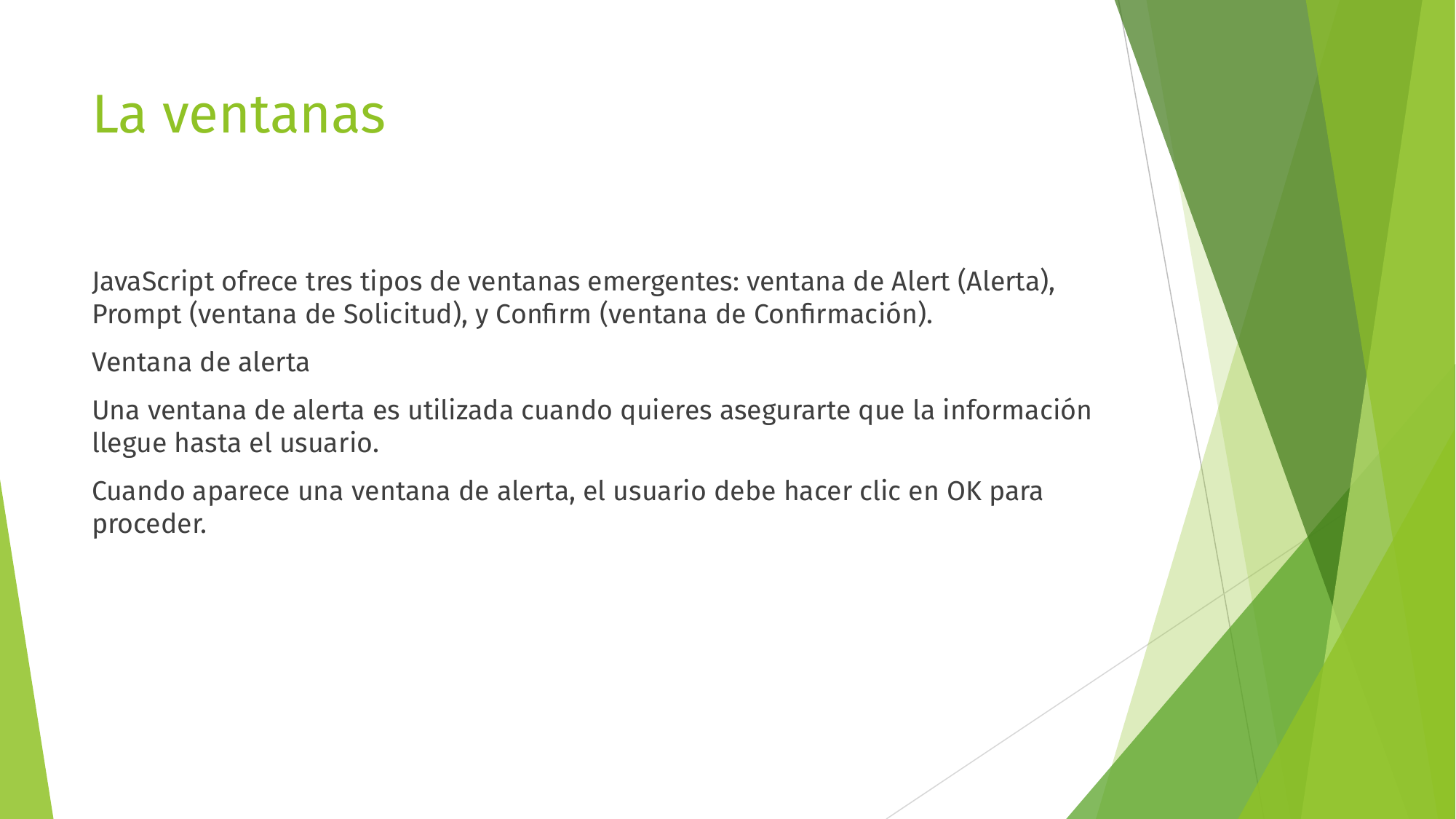

# La ventanas
JavaScript ofrece tres tipos de ventanas emergentes: ventana de Alert (Alerta), Prompt (ventana de Solicitud), y Confirm (ventana de Confirmación).
Ventana de alerta
Una ventana de alerta es utilizada cuando quieres asegurarte que la información llegue hasta el usuario.
Cuando aparece una ventana de alerta, el usuario debe hacer clic en OK para proceder.